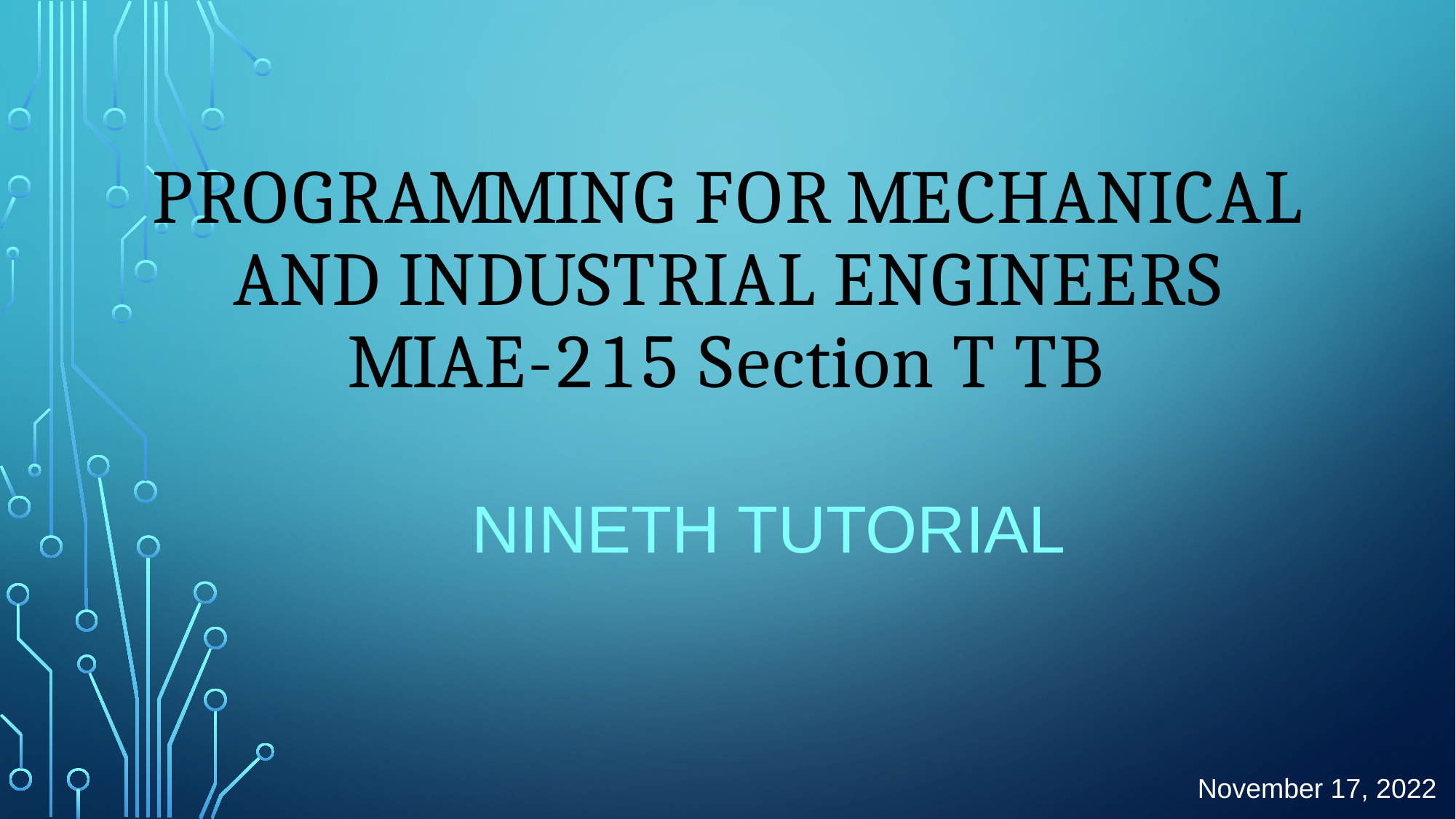

# PROGRAMMING FOR MECHANICAL AND INDUSTRIAL ENGINEERS MIAE-215 Section T TB
NINETH Tutorial
November 17, 2022